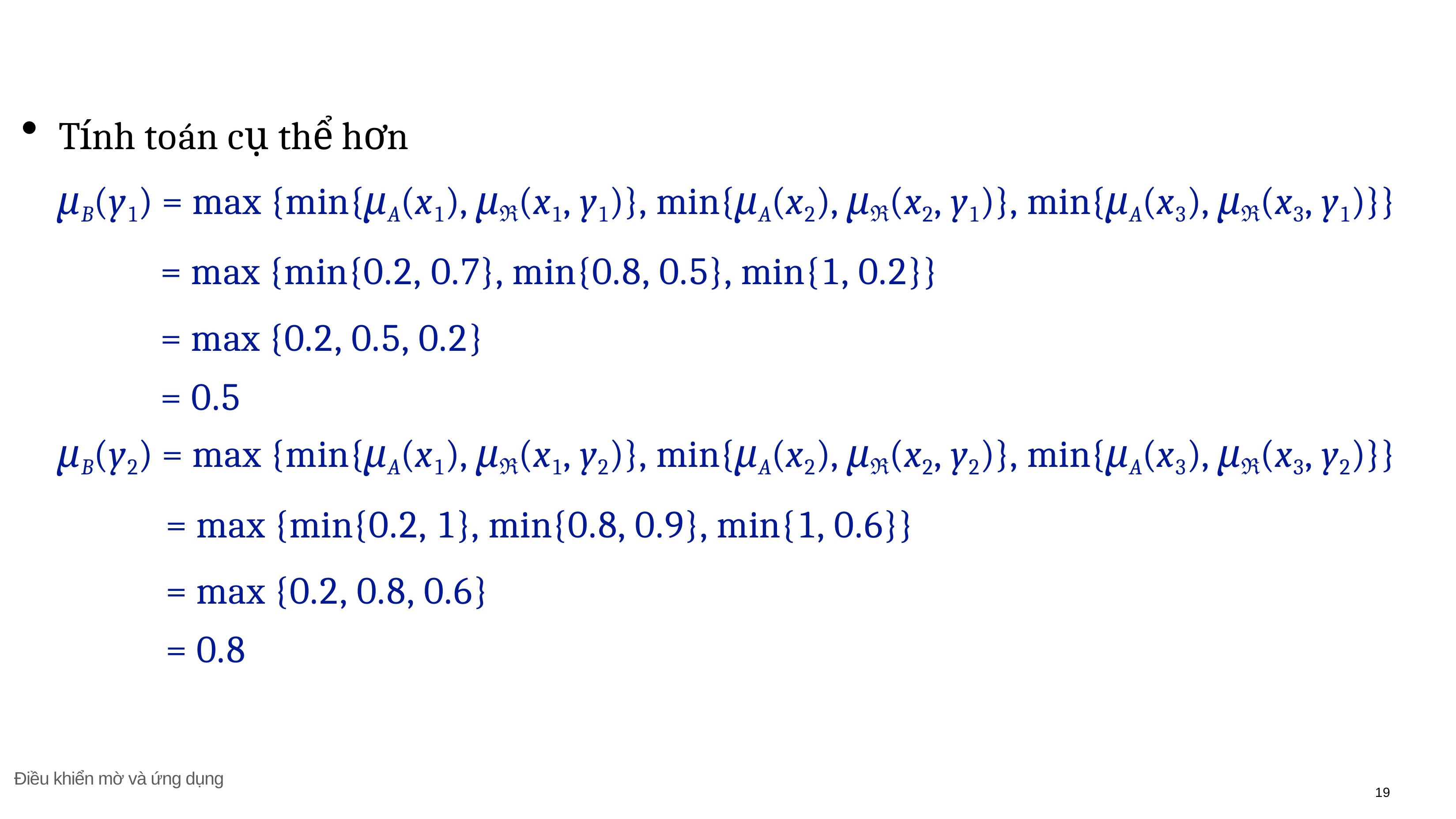

Tı́nh toán cụ thể hơn
μB(y1) = max {min{μA(x1), μℜ(x1, y1)}, min{μA(x2), μℜ(x2, y1)}, min{μA(x3), μℜ(x3, y1)}}
= max {min{0.2, 0.7}, min{0.8, 0.5}, min{1, 0.2}}
= max {0.2, 0.5, 0.2}
= 0.5
μB(y2) = max {min{μA(x1), μℜ(x1, y2)}, min{μA(x2), μℜ(x2, y2)}, min{μA(x3), μℜ(x3, y2)}}
= max {min{0.2, 1}, min{0.8, 0.9}, min{1, 0.6}}
= max {0.2, 0.8, 0.6}
= 0.8
Điều khiển mờ và ứng dụng
19